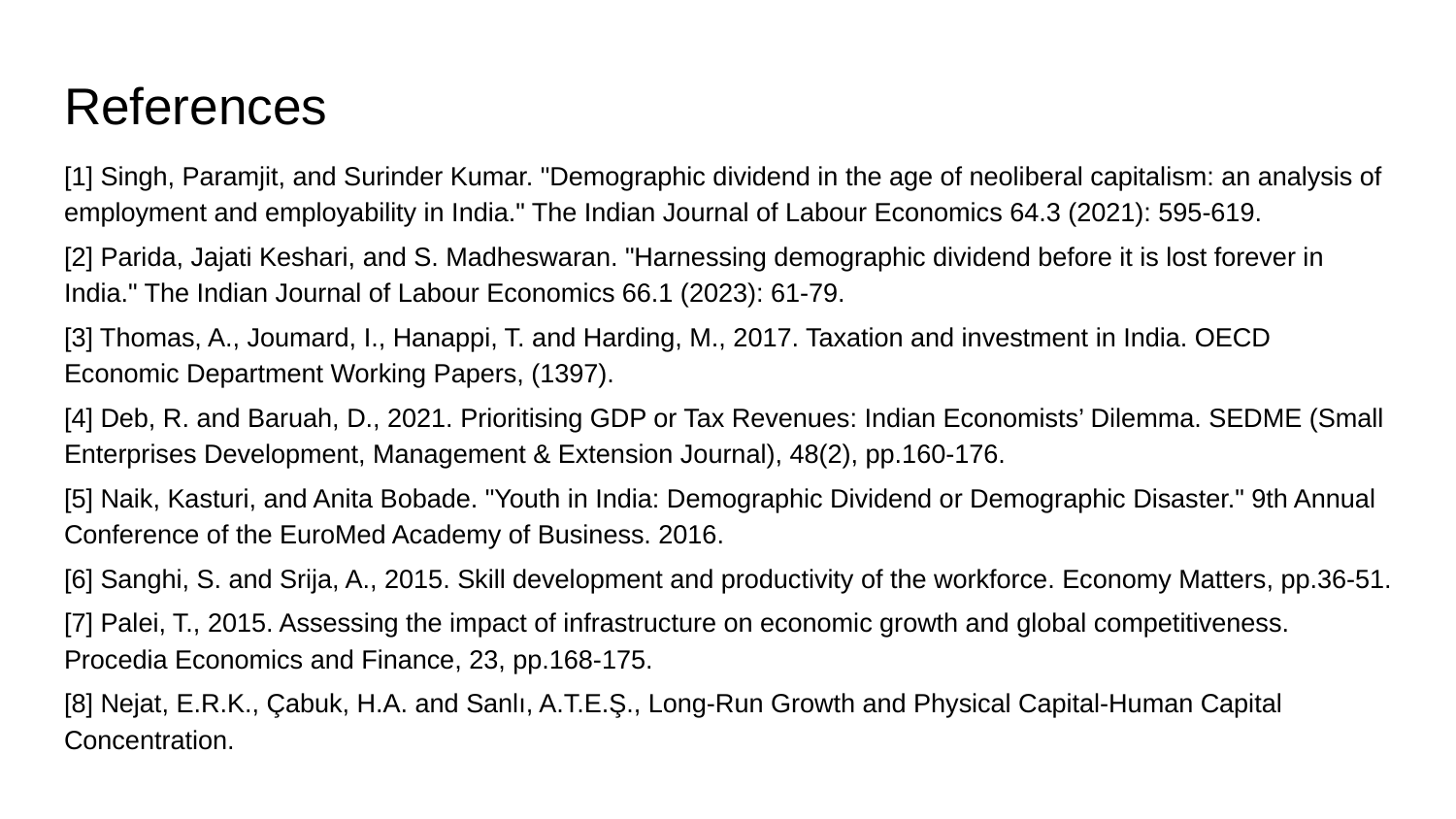

# References
[1] Singh, Paramjit, and Surinder Kumar. "Demographic dividend in the age of neoliberal capitalism: an analysis of employment and employability in India." The Indian Journal of Labour Economics 64.3 (2021): 595-619.
[2] Parida, Jajati Keshari, and S. Madheswaran. "Harnessing demographic dividend before it is lost forever in India." The Indian Journal of Labour Economics 66.1 (2023): 61-79.
[3] Thomas, A., Joumard, I., Hanappi, T. and Harding, M., 2017. Taxation and investment in India. OECD Economic Department Working Papers, (1397).
[4] Deb, R. and Baruah, D., 2021. Prioritising GDP or Tax Revenues: Indian Economists’ Dilemma. SEDME (Small Enterprises Development, Management & Extension Journal), 48(2), pp.160-176.
[5] Naik, Kasturi, and Anita Bobade. "Youth in India: Demographic Dividend or Demographic Disaster." 9th Annual Conference of the EuroMed Academy of Business. 2016.
[6] Sanghi, S. and Srija, A., 2015. Skill development and productivity of the workforce. Economy Matters, pp.36-51.
[7] Palei, T., 2015. Assessing the impact of infrastructure on economic growth and global competitiveness. Procedia Economics and Finance, 23, pp.168-175.
[8] Nejat, E.R.K., Çabuk, H.A. and Sanlı, A.T.E.Ş., Long-Run Growth and Physical Capital-Human Capital Concentration.